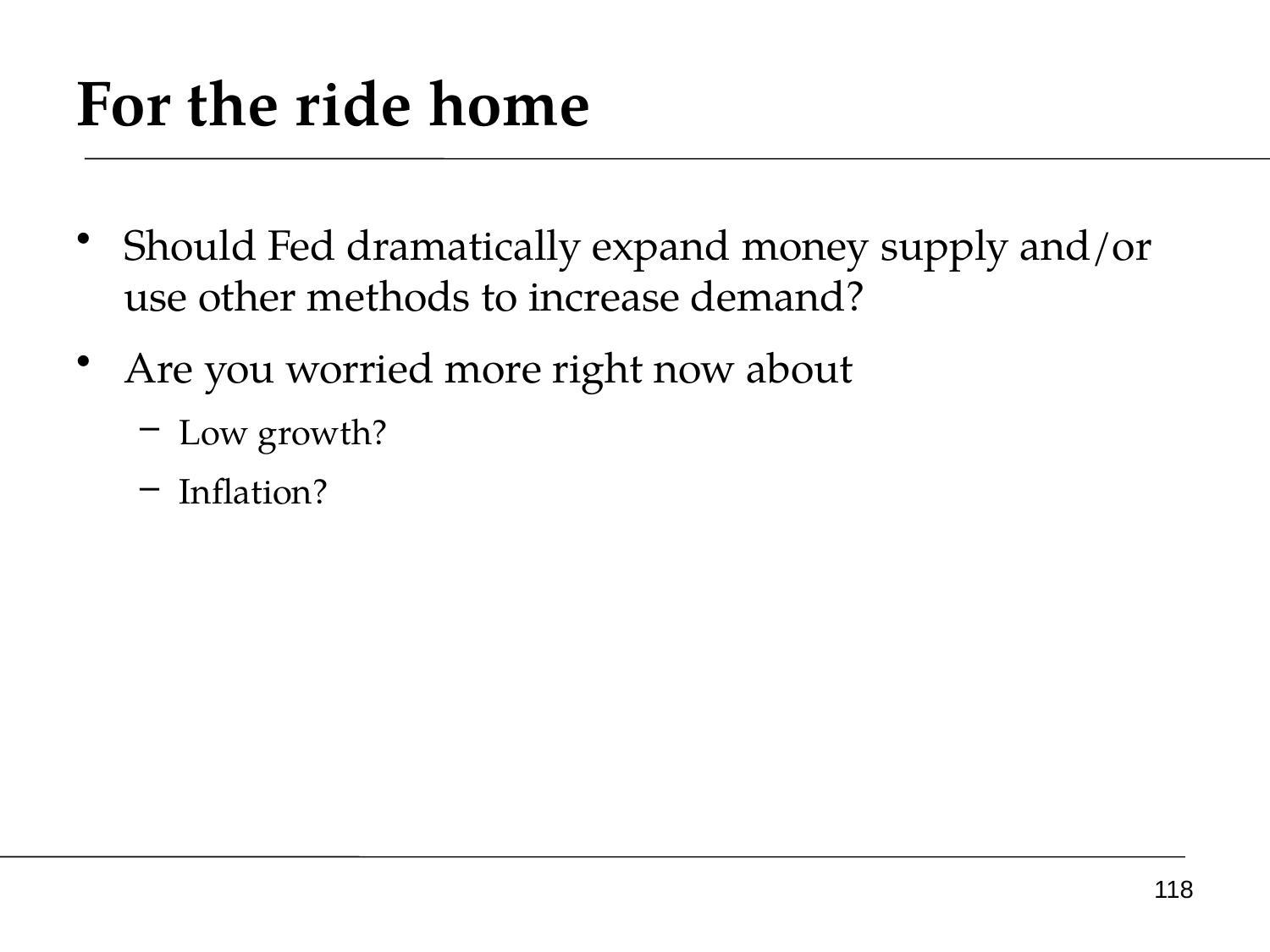

# For the ride home
Should Fed dramatically expand money supply and/or use other methods to increase demand?
Are you worried more right now about
Low growth?
Inflation?
118